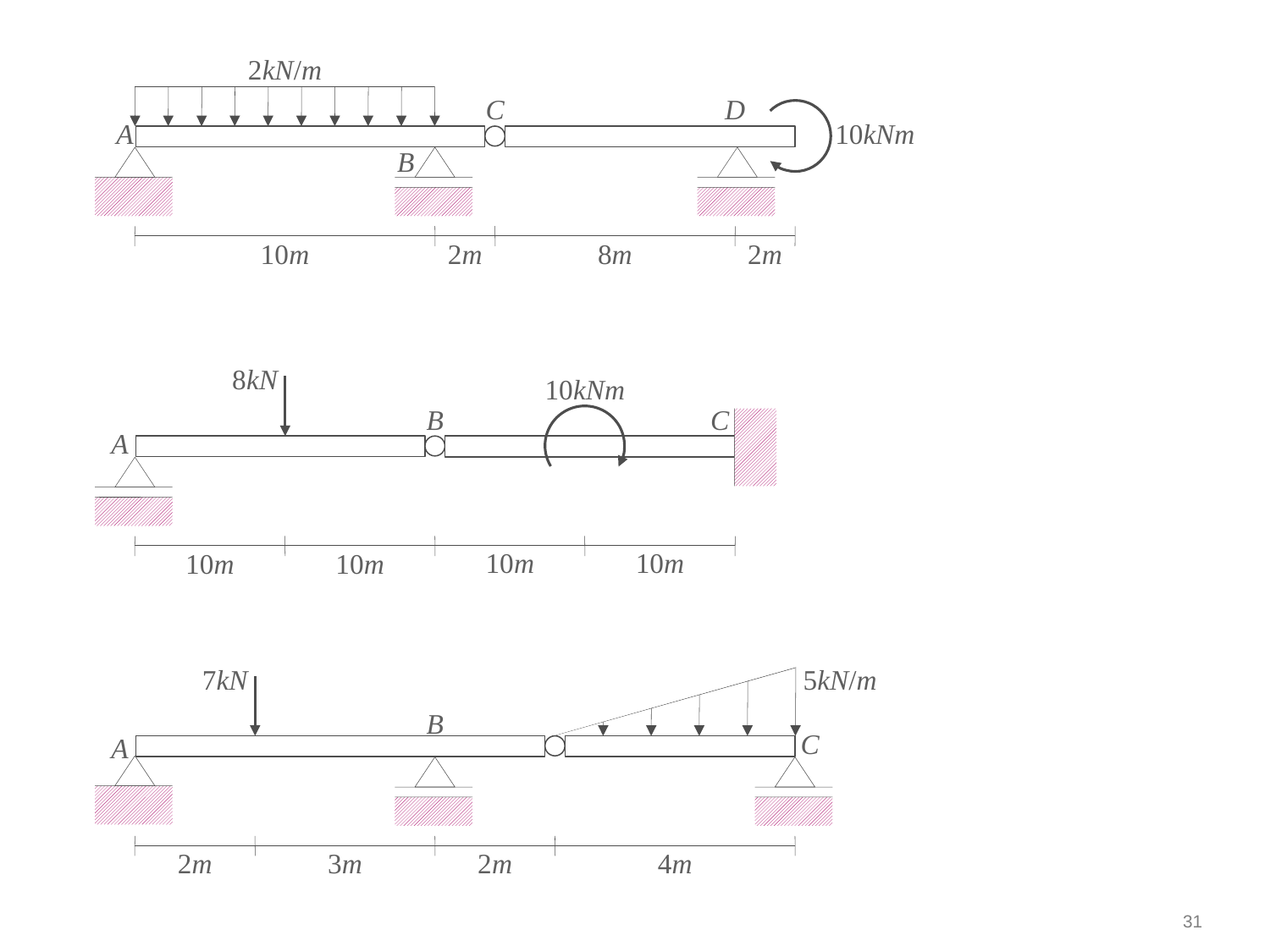

2kN/m
C
D

A
10kNm

B

10m
2m
8m
2m
8kN
10kNm
B
C

A

10m
10m
10m
10m
7kN
5kN/m

B
C
A

2m
3m
2m
4m